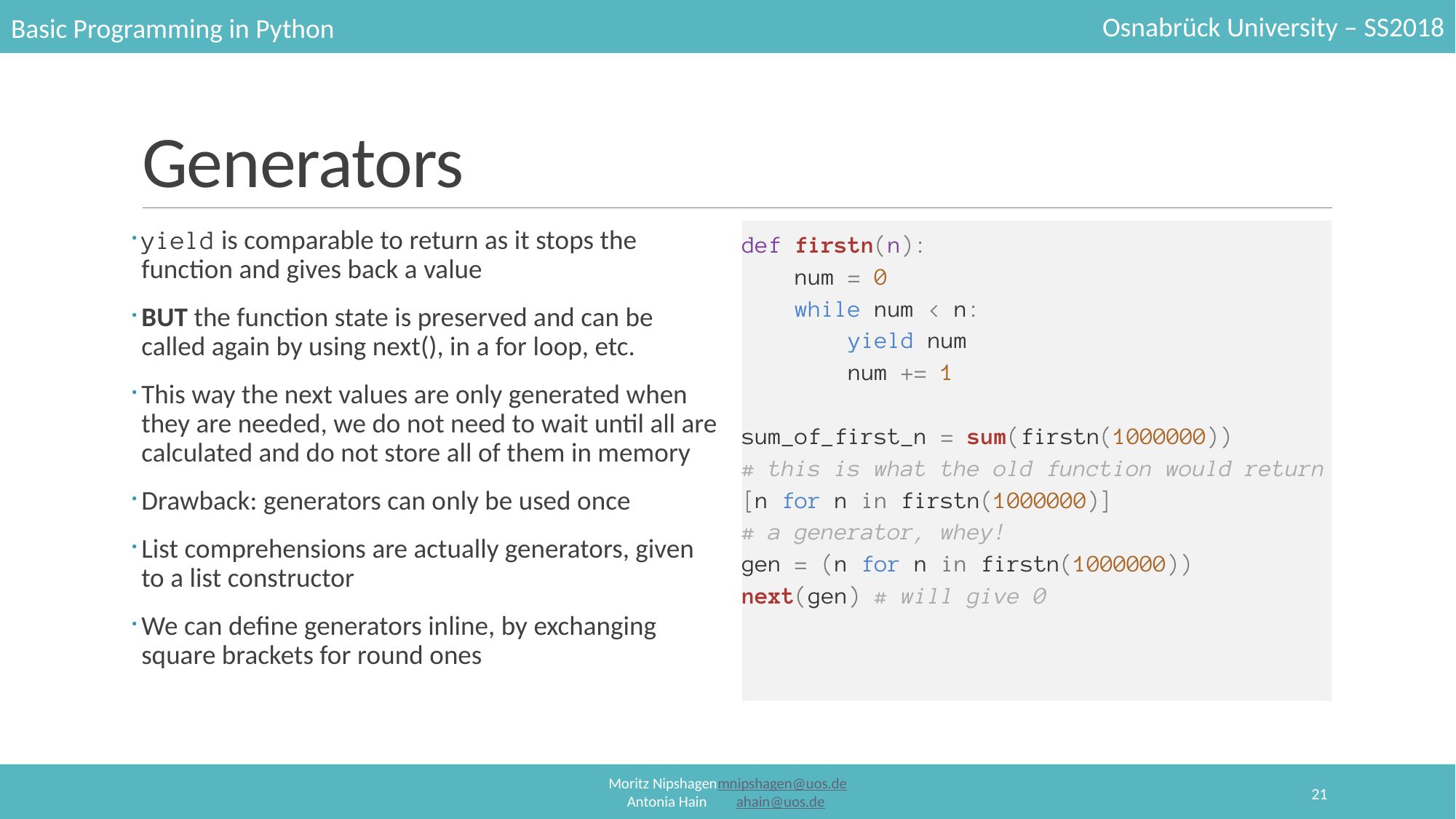

# Generators
yield is comparable to return as it stops the function and gives back a value
BUT the function state is preserved and can be called again by using next(), in a for loop, etc.
This way the next values are only generated when they are needed, we do not need to wait until all are calculated and do not store all of them in memory
Drawback: generators can only be used once
List comprehensions are actually generators, given to a list constructor
We can define generators inline, by exchanging square brackets for round ones
def firstn(n):
    num = 0
    while num < n:
        yield num
        num += 1
sum_of_first_n = sum(firstn(1000000))
# this is what the old function would return
[n for n in firstn(1000000)]
# a generator, whey!
gen = (n for n in firstn(1000000))
next(gen) # will give 0
21